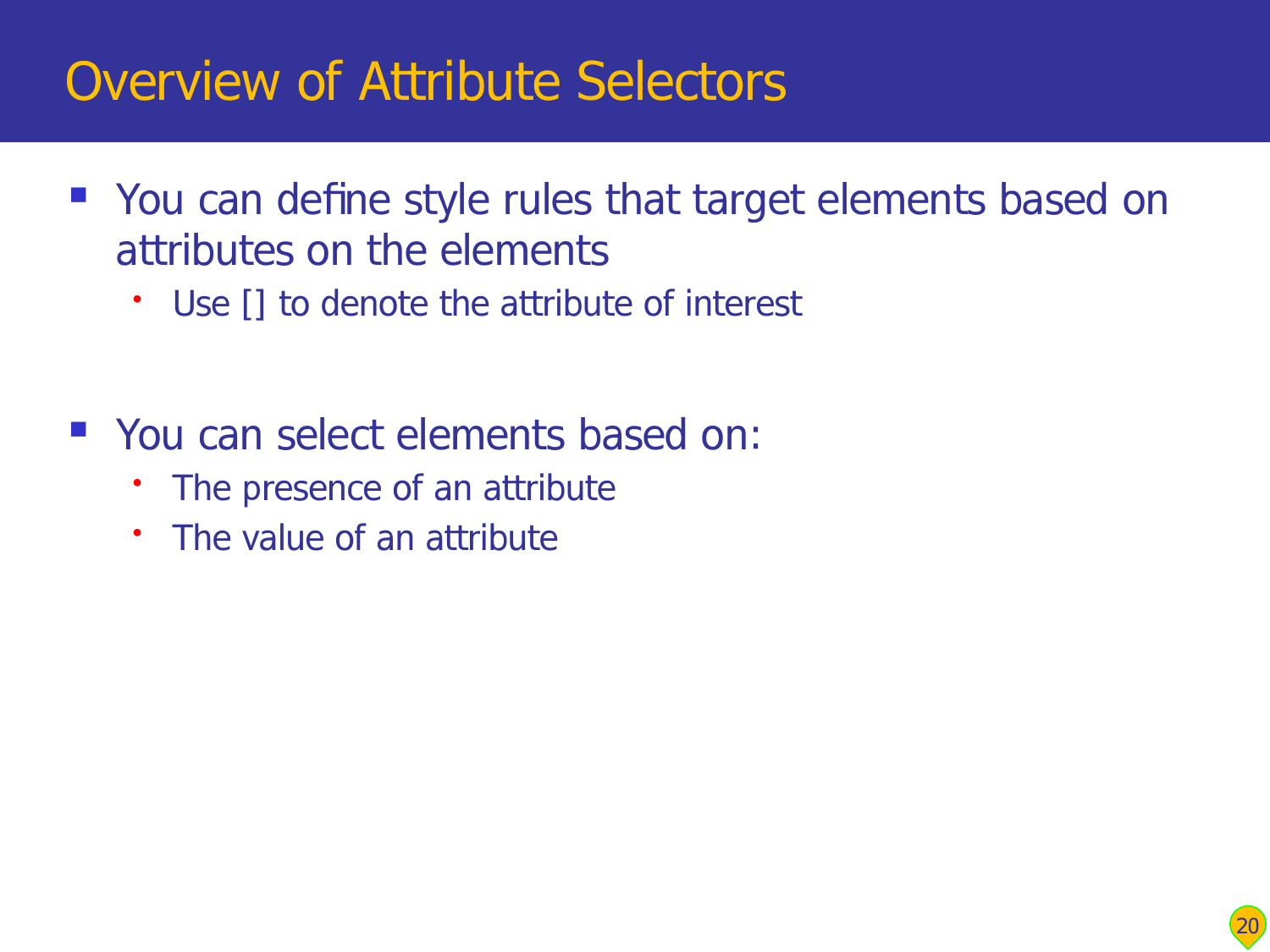

# Overview of Attribute Selectors
You can define style rules that target elements based on attributes on the elements
Use [] to denote the attribute of interest

You can select elements based on:
The presence of an attribute
The value of an attribute

20